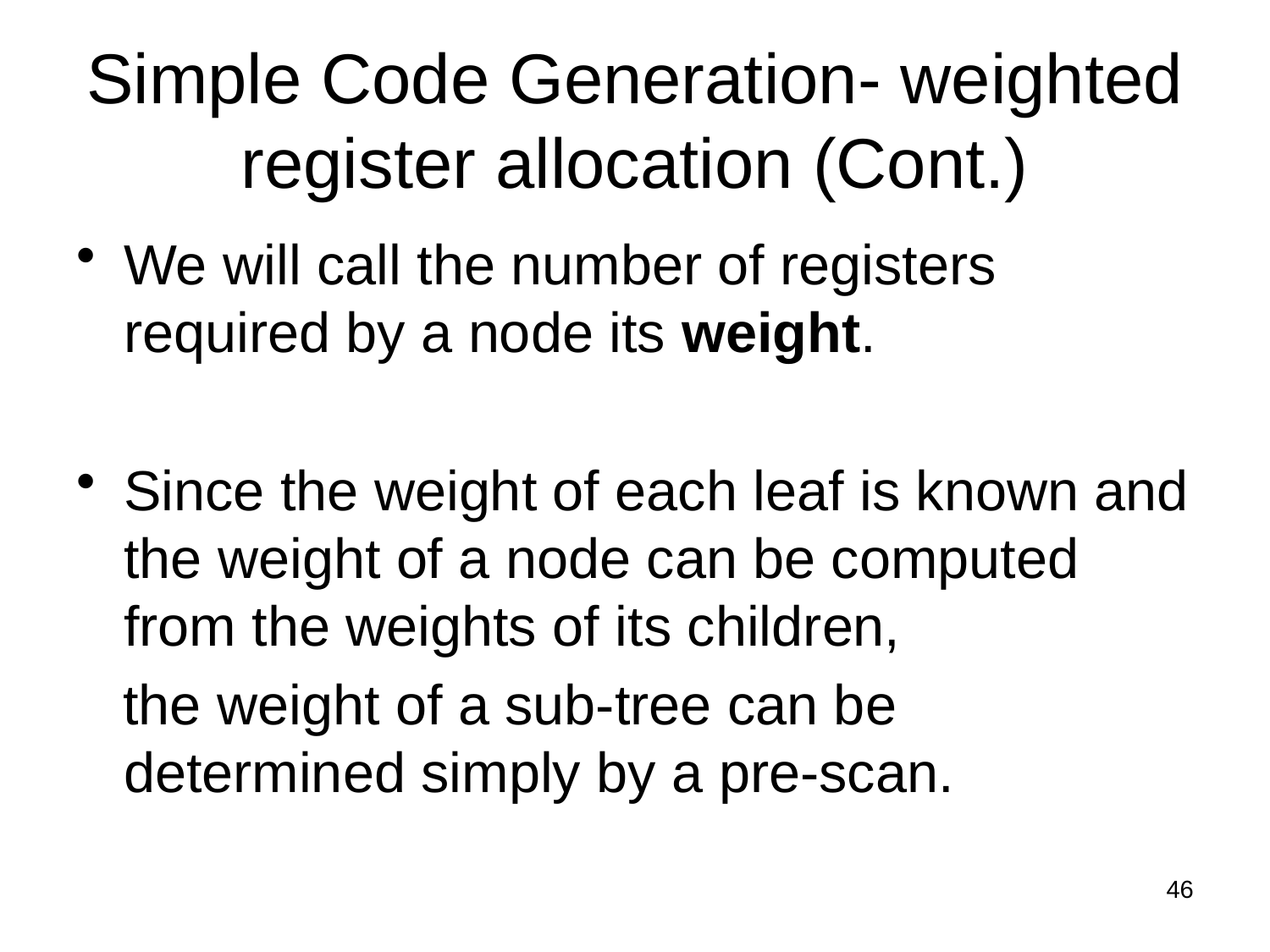

# Simple Code Generation- weighted register allocation (Cont.)
We will call the number of registers required by a node its weight.

Since the weight of each leaf is known and the weight of a node can be computed from the weights of its children,
   the weight of a sub-tree can be determined simply by a pre-scan.

46